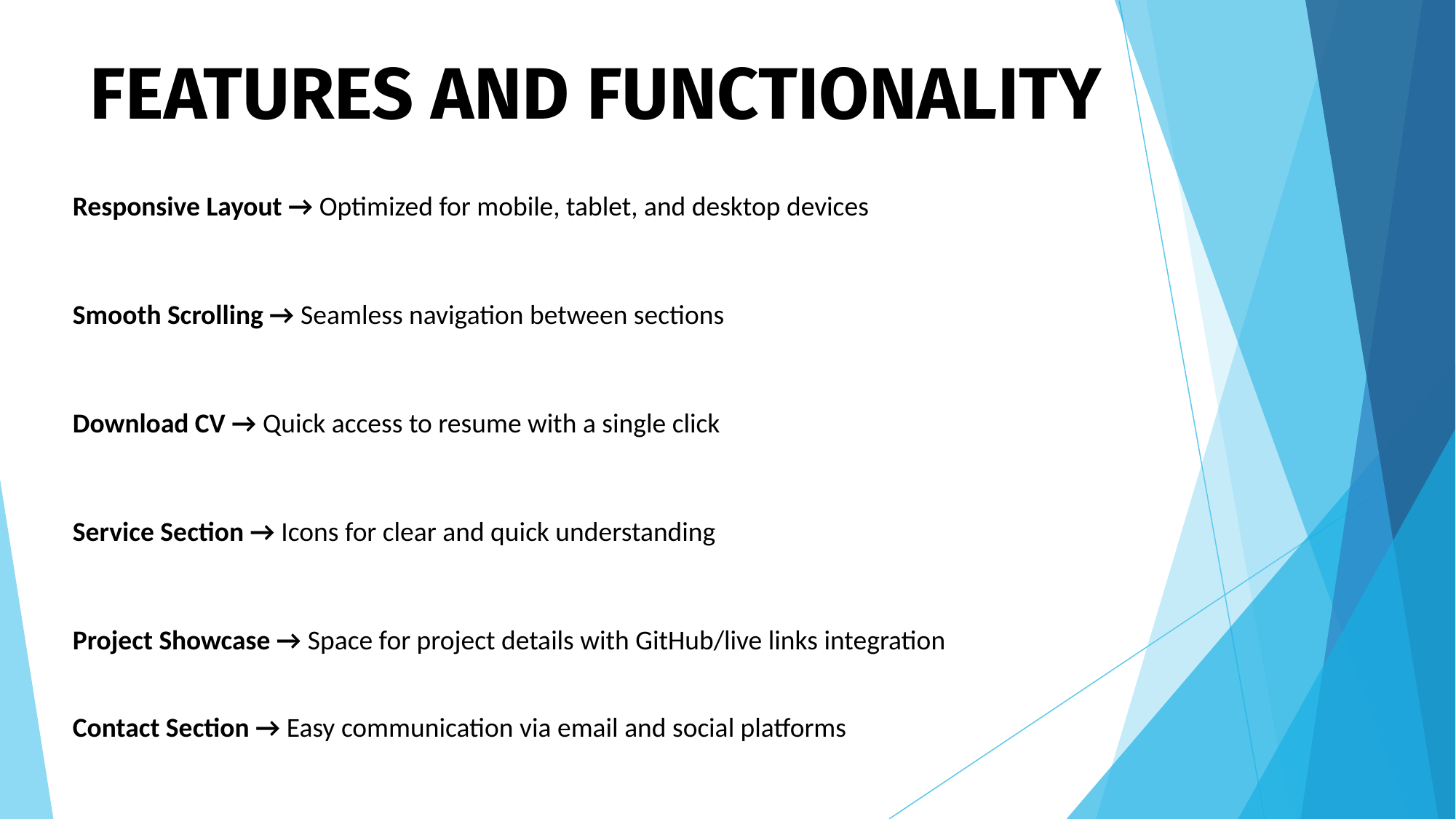

# FEATURES AND FUNCTIONALITY
Responsive Layout → Optimized for mobile, tablet, and desktop devices

Smooth Scrolling → Seamless navigation between sections

Download CV → Quick access to resume with a single click

Service Section → Icons for clear and quick understanding

Project Showcase → Space for project details with GitHub/live links integration

Contact Section → Easy communication via email and social platforms